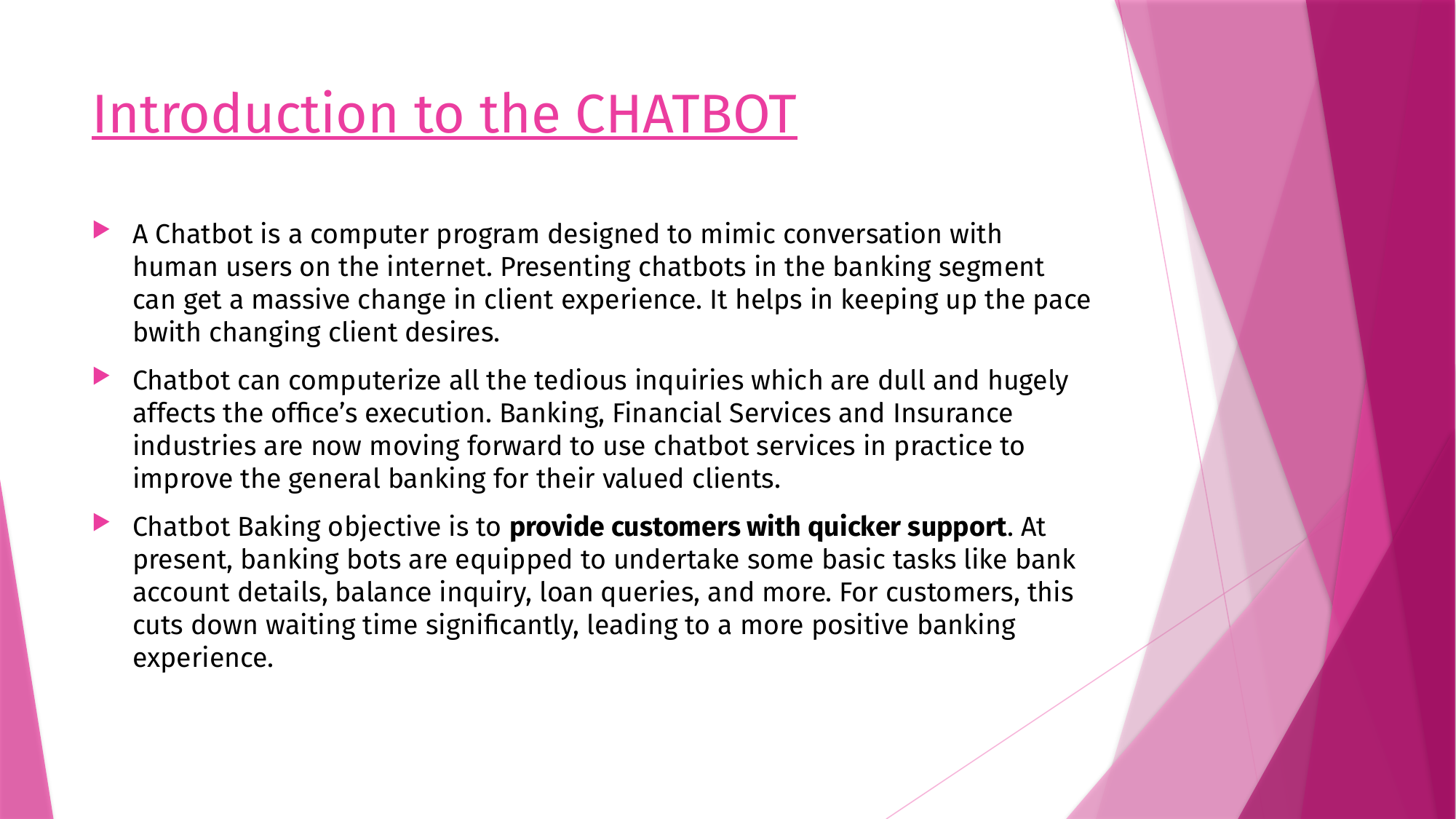

# Introduction to the CHATBOT
A Chatbot is a computer program designed to mimic conversation with human users on the internet. Presenting chatbots in the banking segment can get a massive change in client experience. It helps in keeping up the pace bwith changing client desires.
Chatbot can computerize all the tedious inquiries which are dull and hugely affects the office’s execution. Banking, Financial Services and Insurance industries are now moving forward to use chatbot services in practice to improve the general banking for their valued clients.
Chatbot Baking objective is to provide customers with quicker support. At present, banking bots are equipped to undertake some basic tasks like bank account details, balance inquiry, loan queries, and more. For customers, this cuts down waiting time significantly, leading to a more positive banking experience.